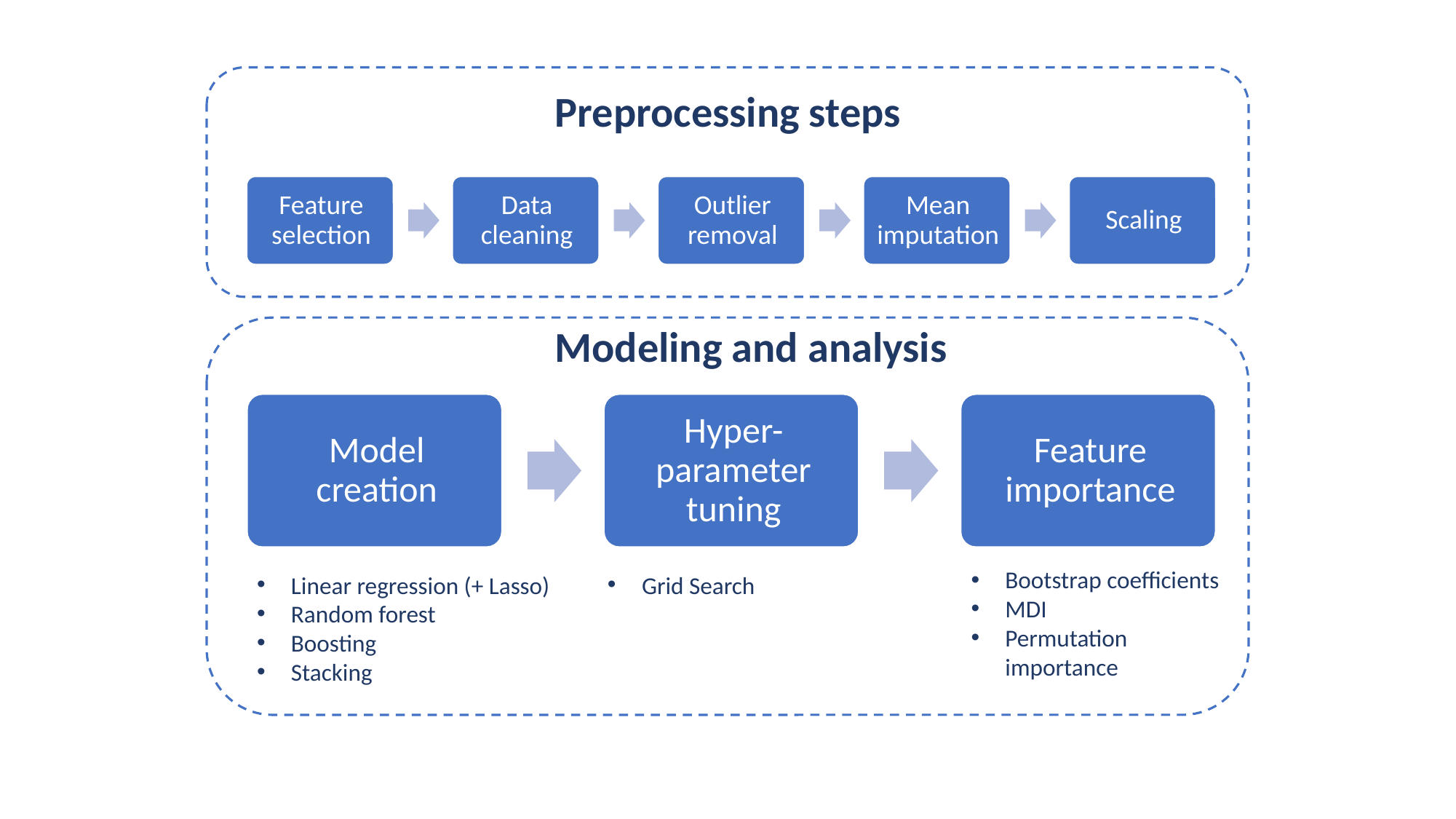

Preprocessing steps
Feature selection

Data cleaning

Outlier removal

Mean imputation

Scaling
Modeling and analysis

Model creation

Hyper-parameter tuning

Feature importance
Bootstrap coefficients
MDI
Permutation importance
Linear regression (+ Lasso)
Random forest
Boosting
Stacking
Grid Search